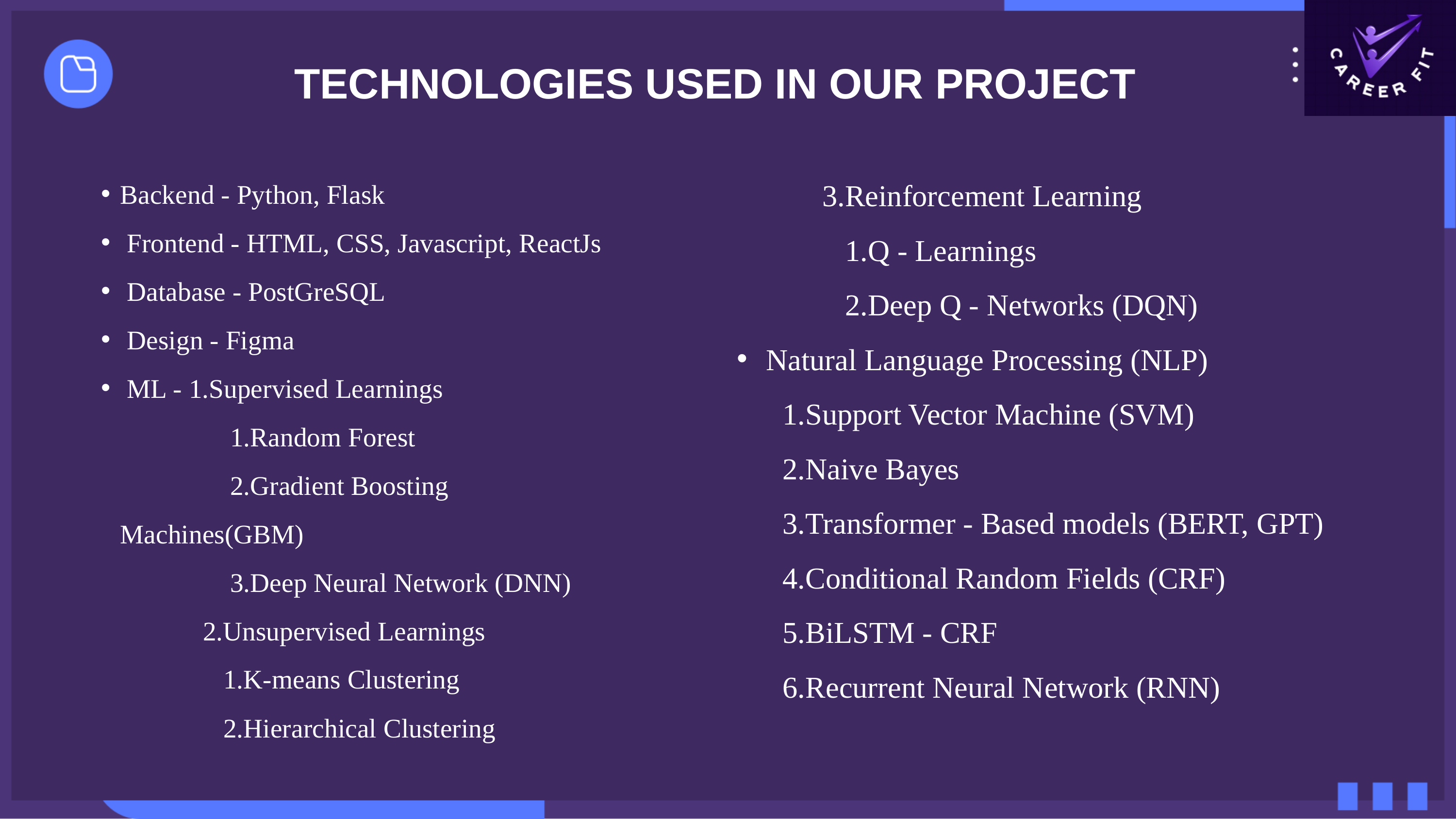

TECHNOLOGIES USED IN OUR PROJECT
              3.Reinforcement Learning
                 1.Q - Learnings
                 2.Deep Q - Networks (DQN)
 Natural Language Processing (NLP)
      1.Support Vector Machine (SVM)
      2.Naive Bayes
      3.Transformer - Based models (BERT, GPT)
      4.Conditional Random Fields (CRF)
      5.BiLSTM - CRF
      6.Recurrent Neural Network (RNN)

Backend - Python, Flask
 Frontend - HTML, CSS, Javascript, ReactJs
 Database - PostGreSQL
 Design - Figma
 ML - 1.Supervised Learnings
                   1.Random Forest
                   2.Gradient Boosting Machines(GBM)
                   3.Deep Neural Network (DNN)
               2.Unsupervised Learnings
                  1.K-means Clustering
                  2.Hierarchical Clustering